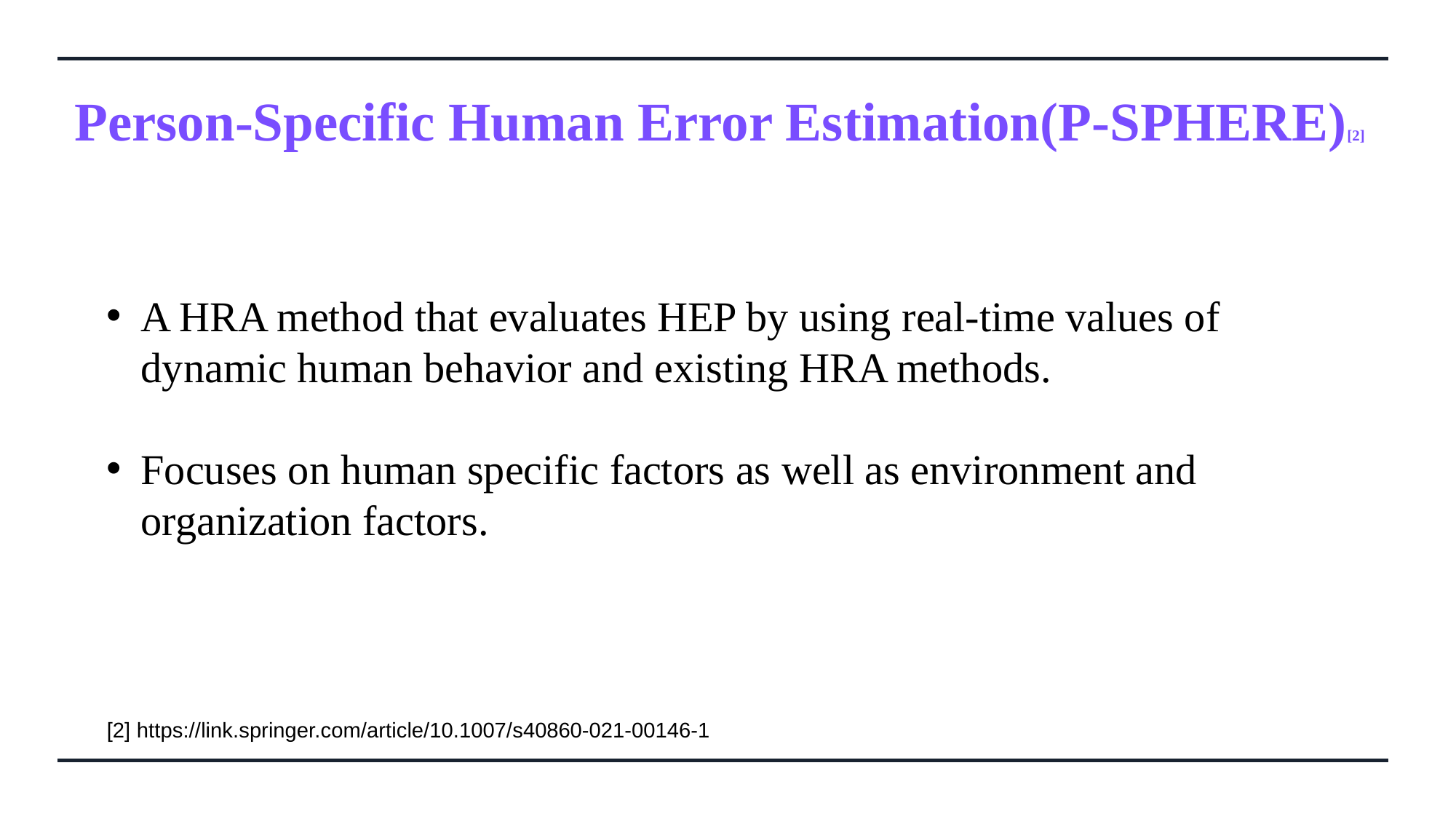

Person-Specific Human Error Estimation(P-SPHERE)[2]
A HRA method that evaluates HEP by using real-time values of dynamic human behavior and existing HRA methods.
Focuses on human specific factors as well as environment and organization factors.

[2] https://link.springer.com/article/10.1007/s40860-021-00146-1